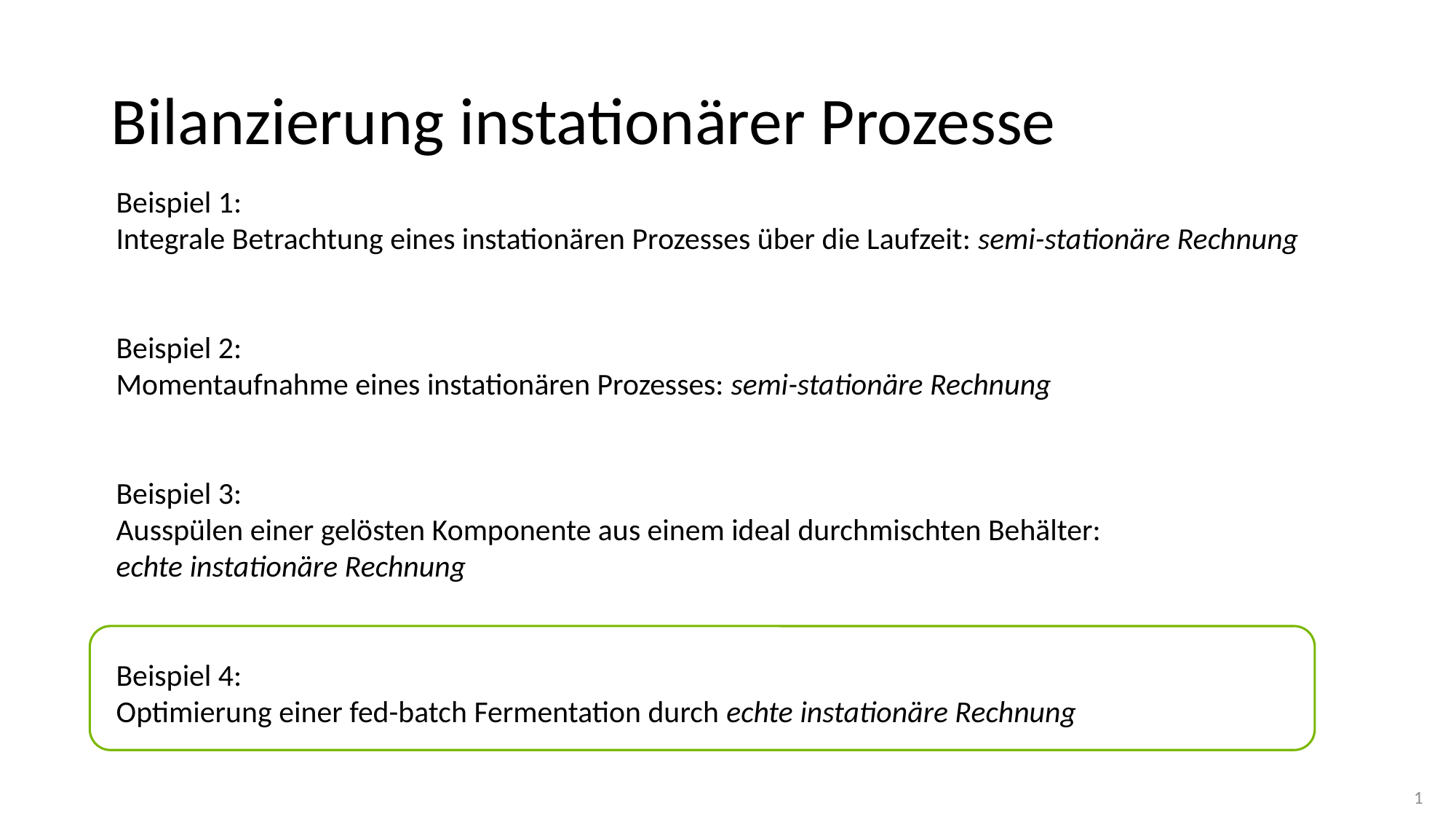

# Bilanzierung instationärer Prozesse
Beispiel 1:
Integrale Betrachtung eines instationären Prozesses über die Laufzeit: semi-stationäre Rechnung

Beispiel 2:
Momentaufnahme eines instationären Prozesses: semi-stationäre Rechnung

Beispiel 3:
Ausspülen einer gelösten Komponente aus einem ideal durchmischten Behälter:
echte instationäre Rechnung

Beispiel 4:
Optimierung einer fed-batch Fermentation durch echte instationäre Rechnung